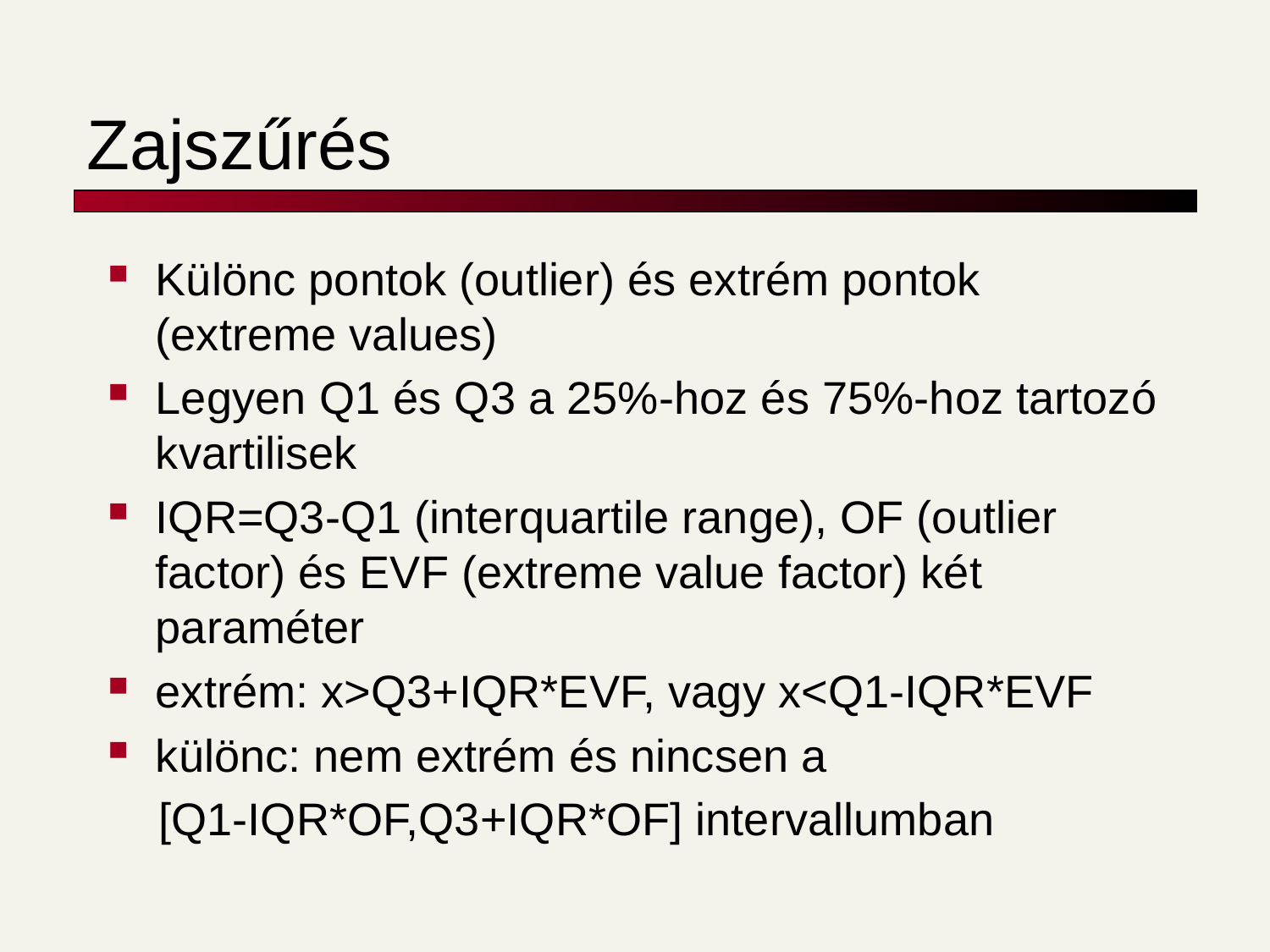

# Zajszűrés
Különc pontok (outlier) és extrém pontok (extreme values)
Legyen Q1 és Q3 a 25%-hoz és 75%-hoz tartozó kvartilisek
IQR=Q3-Q1 (interquartile range), OF (outlier factor) és EVF (extreme value factor) két paraméter
extrém: x>Q3+IQR*EVF, vagy x<Q1-IQR*EVF
különc: nem extrém és nincsen a
    [Q1-IQR*OF,Q3+IQR*OF] intervallumban